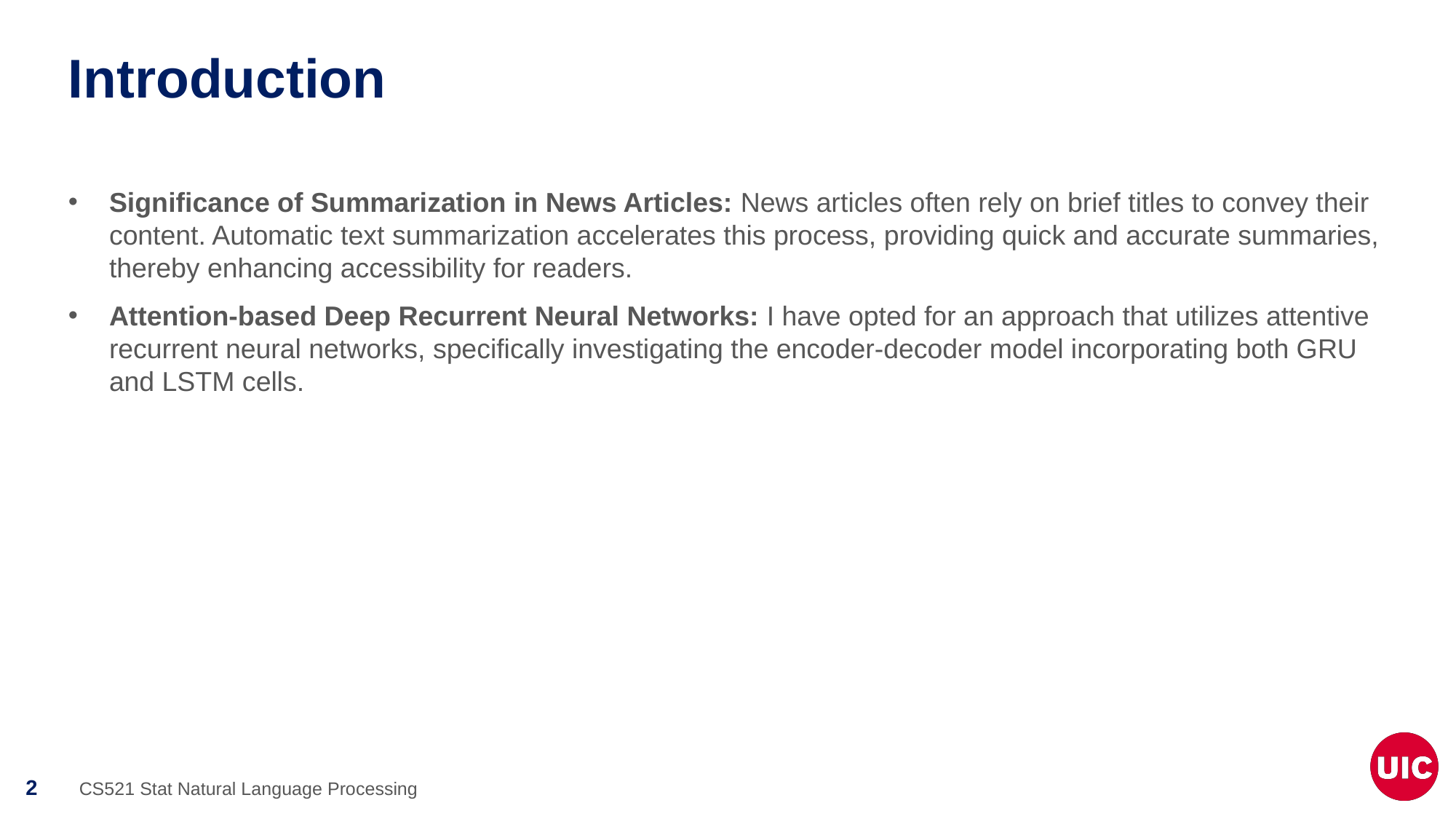

# Introduction
Significance of Summarization in News Articles: News articles often rely on brief titles to convey their content. Automatic text summarization accelerates this process, providing quick and accurate summaries, thereby enhancing accessibility for readers.
Attention-based Deep Recurrent Neural Networks: I have opted for an approach that utilizes attentive recurrent neural networks, specifically investigating the encoder-decoder model incorporating both GRU and LSTM cells.
CS521 Stat Natural Language Processing